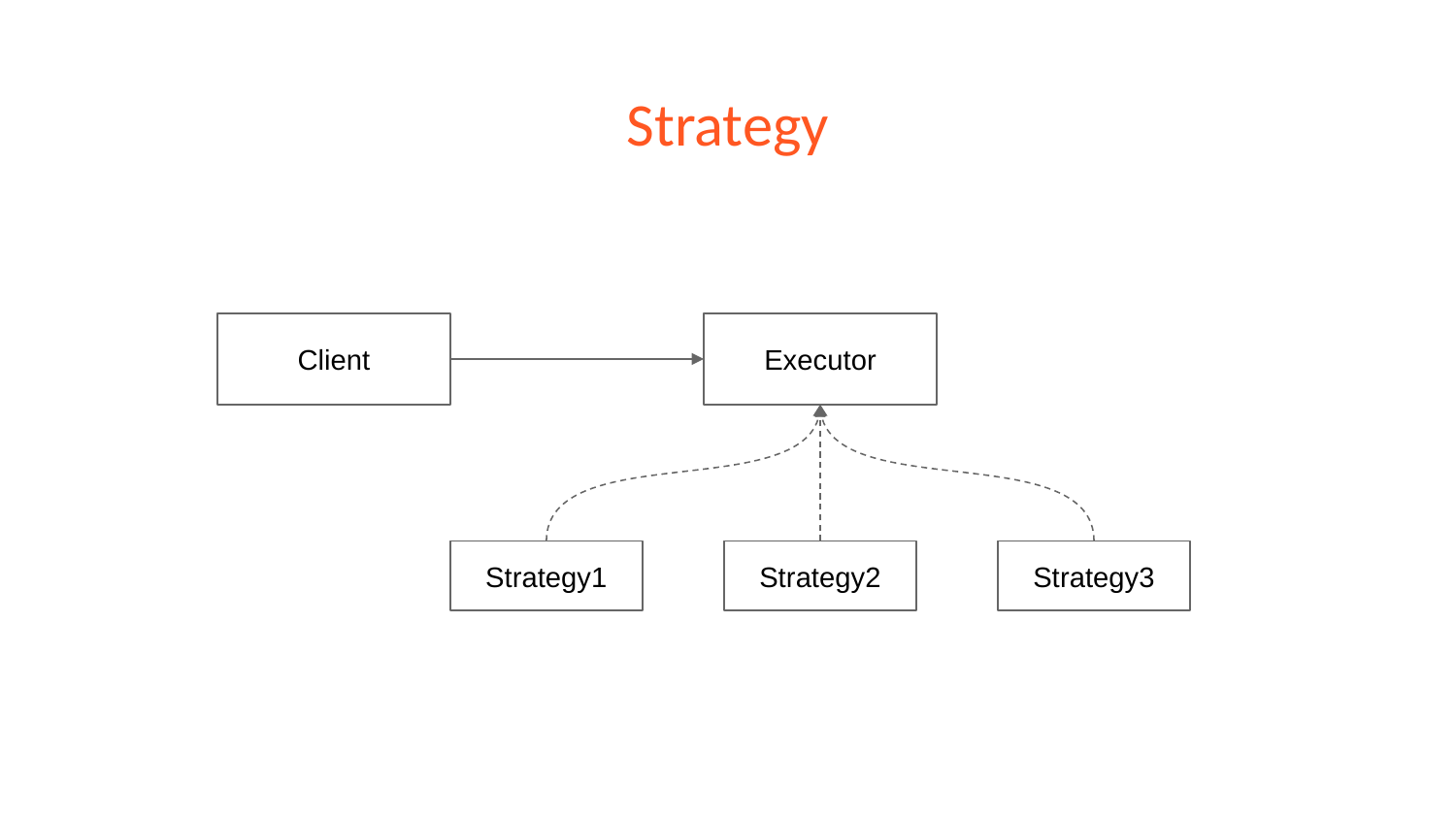

# Strategy
Client
Executor
Strategy1
Strategy2
Strategy3